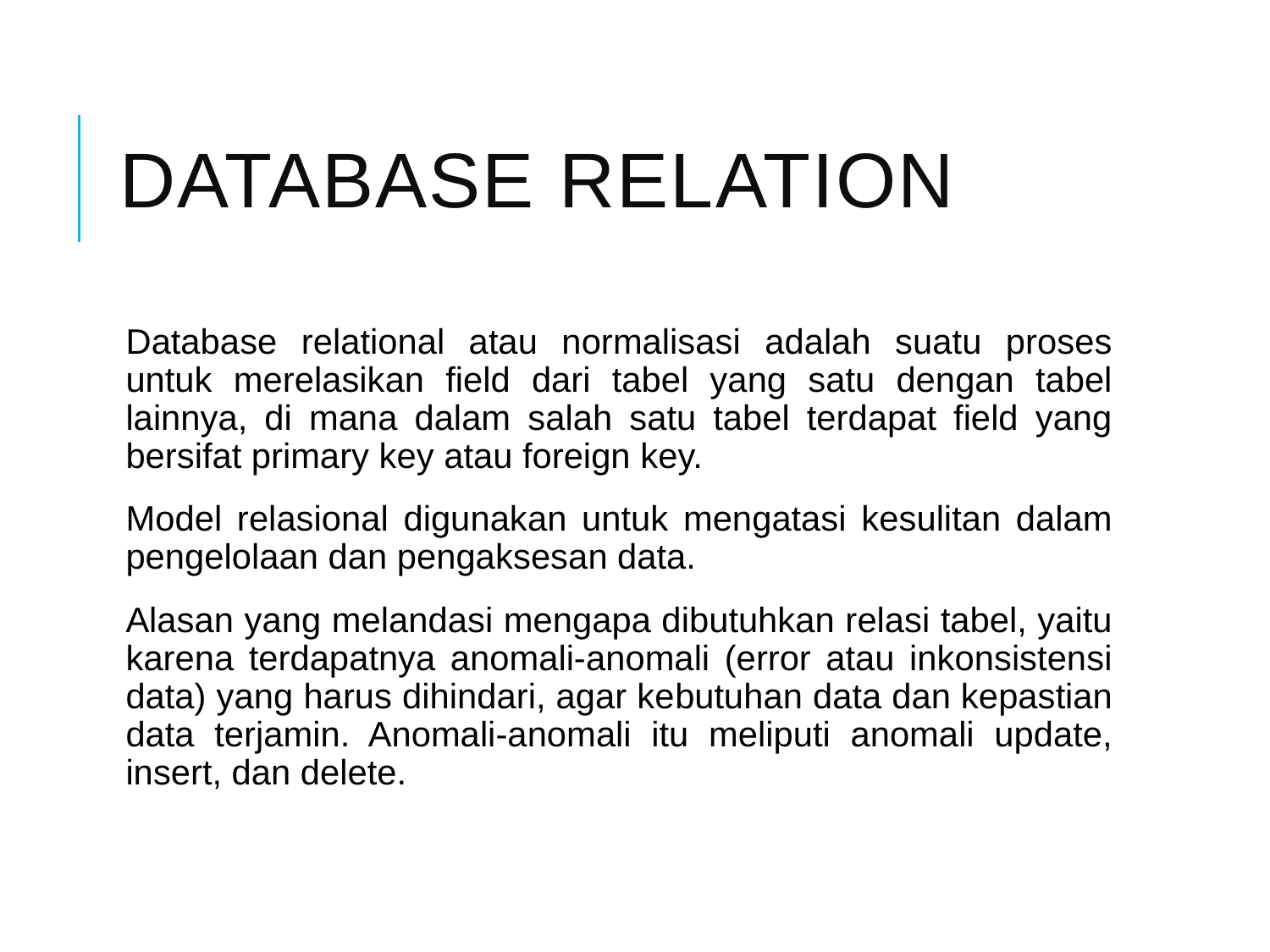

# DATABASE RELATION
Database relational atau normalisasi adalah suatu proses untuk merelasikan field dari tabel yang satu dengan tabel lainnya, di mana dalam salah satu tabel terdapat field yang bersifat primary key atau foreign key.
Model relasional digunakan untuk mengatasi kesulitan dalam pengelolaan dan pengaksesan data.
Alasan yang melandasi mengapa dibutuhkan relasi tabel, yaitu karena terdapatnya anomali-anomali (error atau inkonsistensi data) yang harus dihindari, agar kebutuhan data dan kepastian data terjamin. Anomali-anomali itu meliputi anomali update, insert, dan delete.